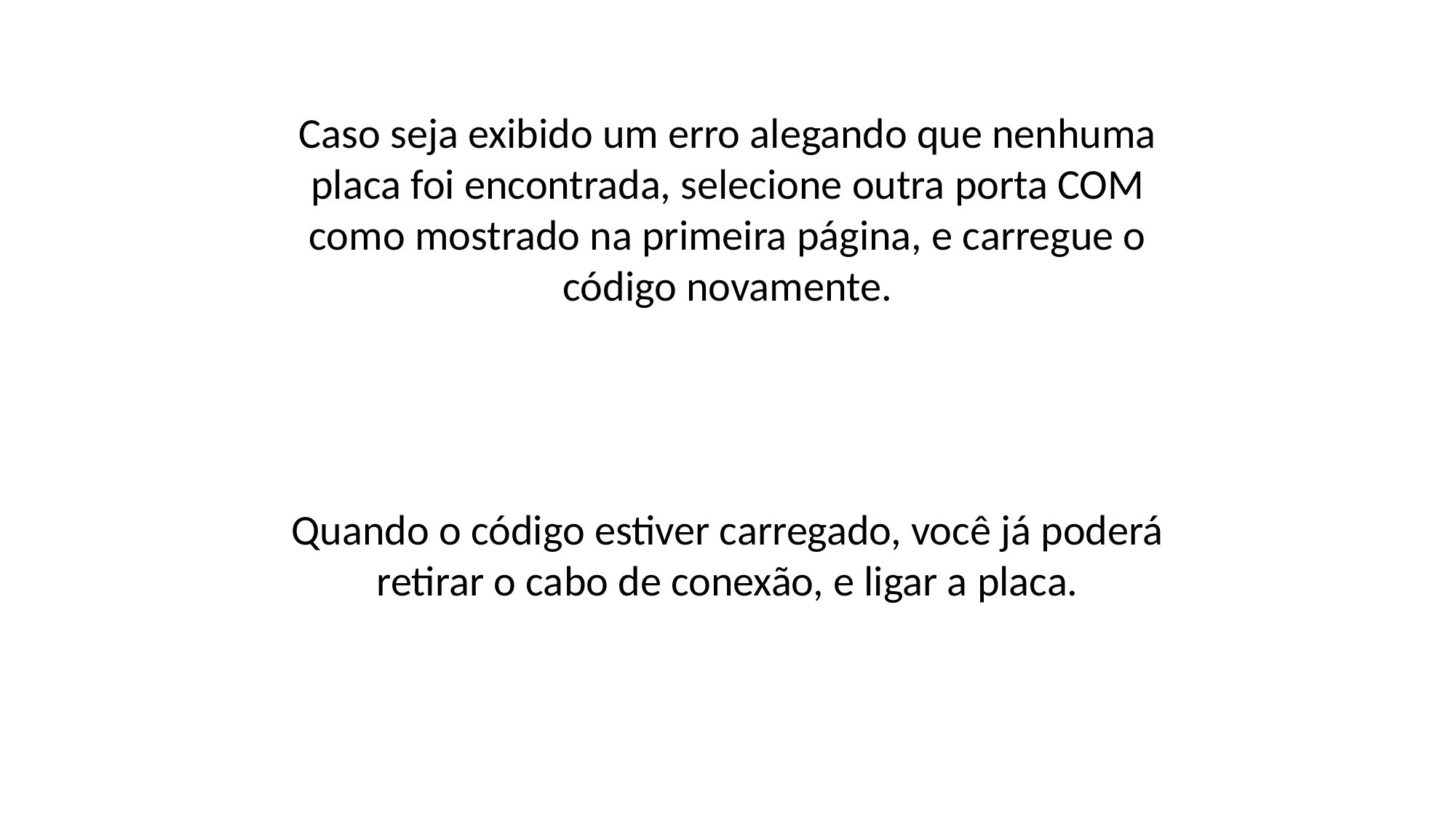

Caso seja exibido um erro alegando que nenhuma placa foi encontrada, selecione outra porta COM como mostrado na primeira página, e carregue o código novamente.
Quando o código estiver carregado, você já poderá retirar o cabo de conexão, e ligar a placa.